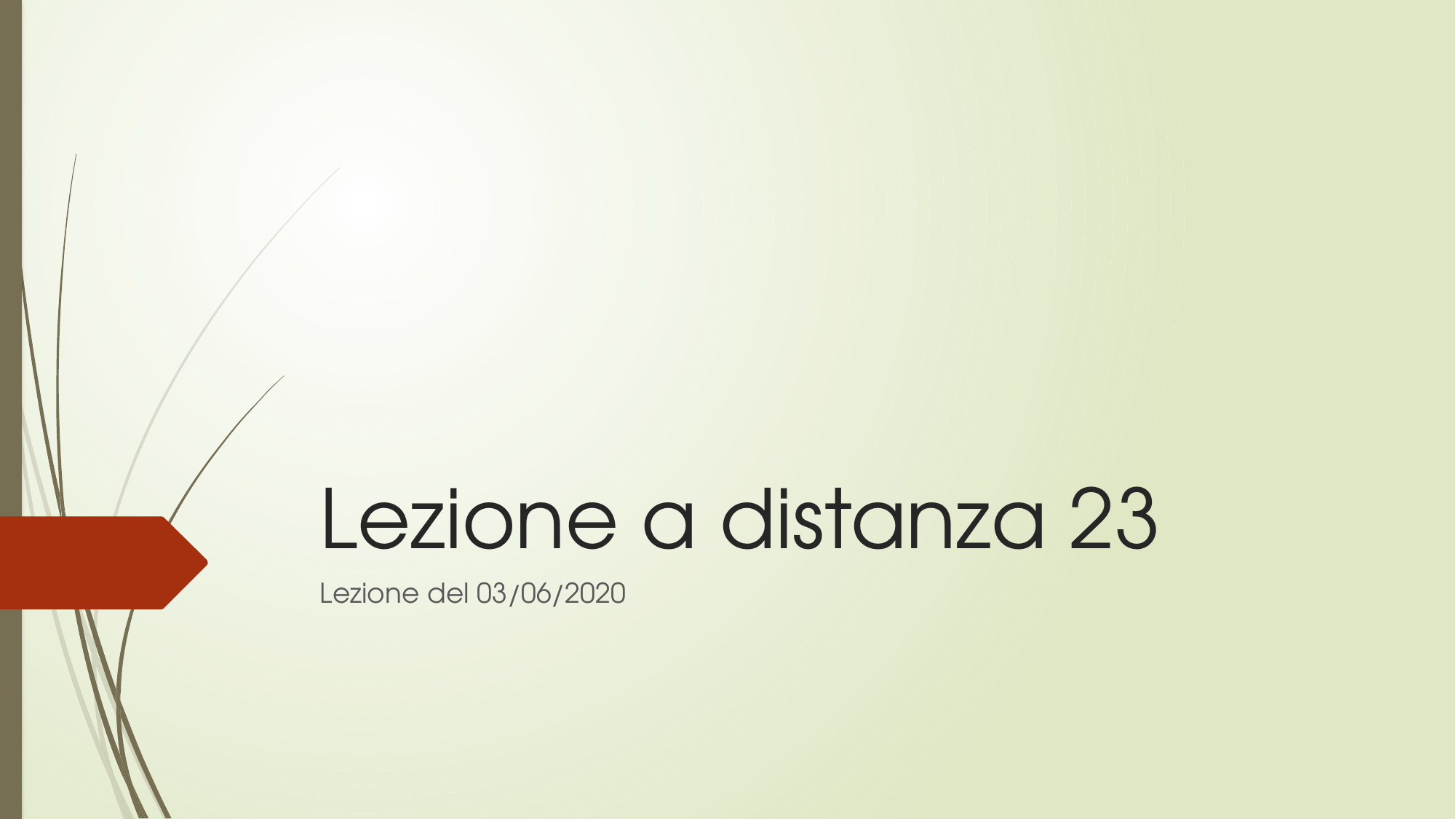

# Lezione a distanza 23
Lezione del 03/06/2020